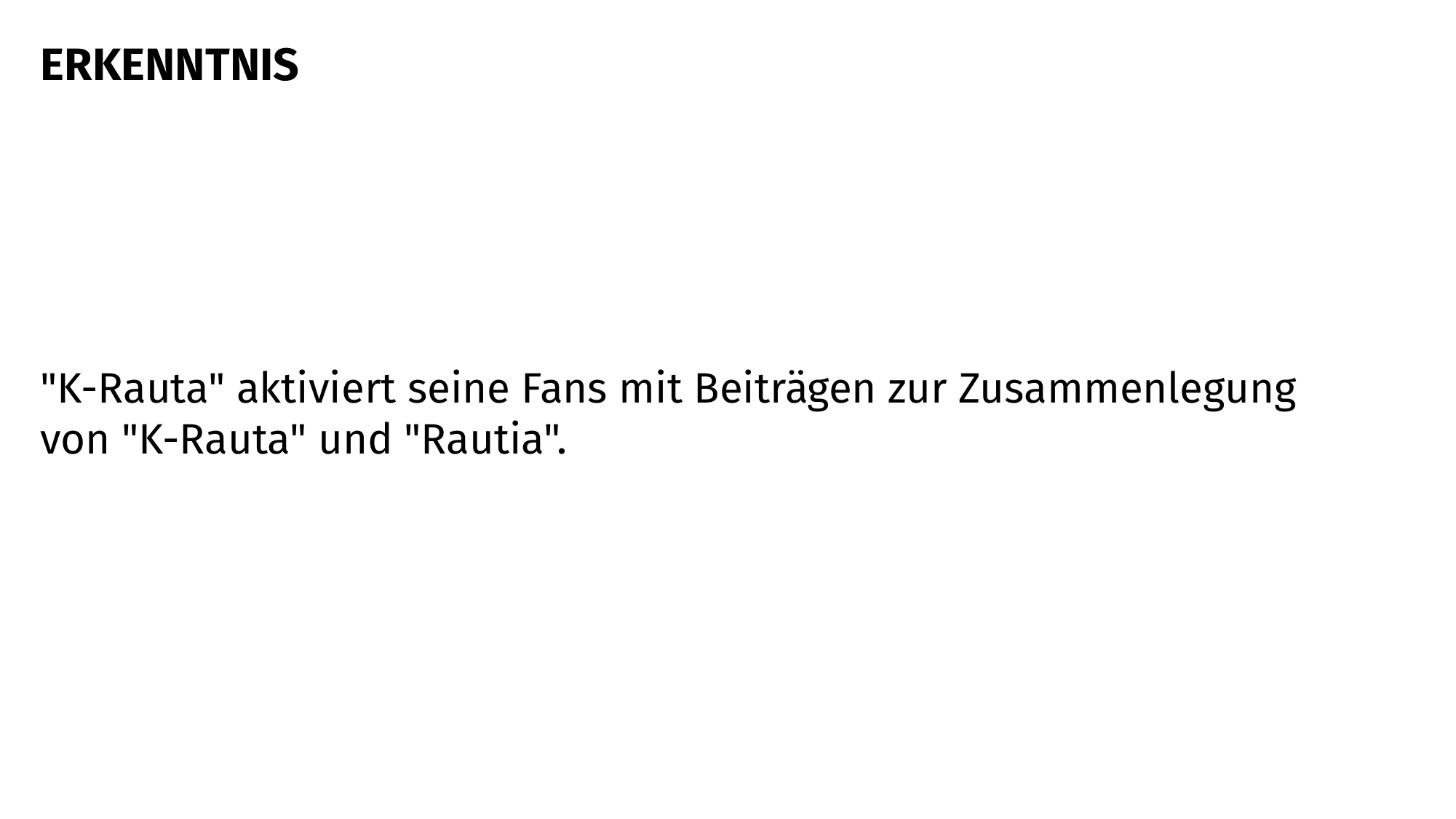

ERKENNTNIS
"K-Rauta" aktiviert seine Fans mit Beiträgen zur Zusammenlegung von "K-Rauta" und "Rautia".